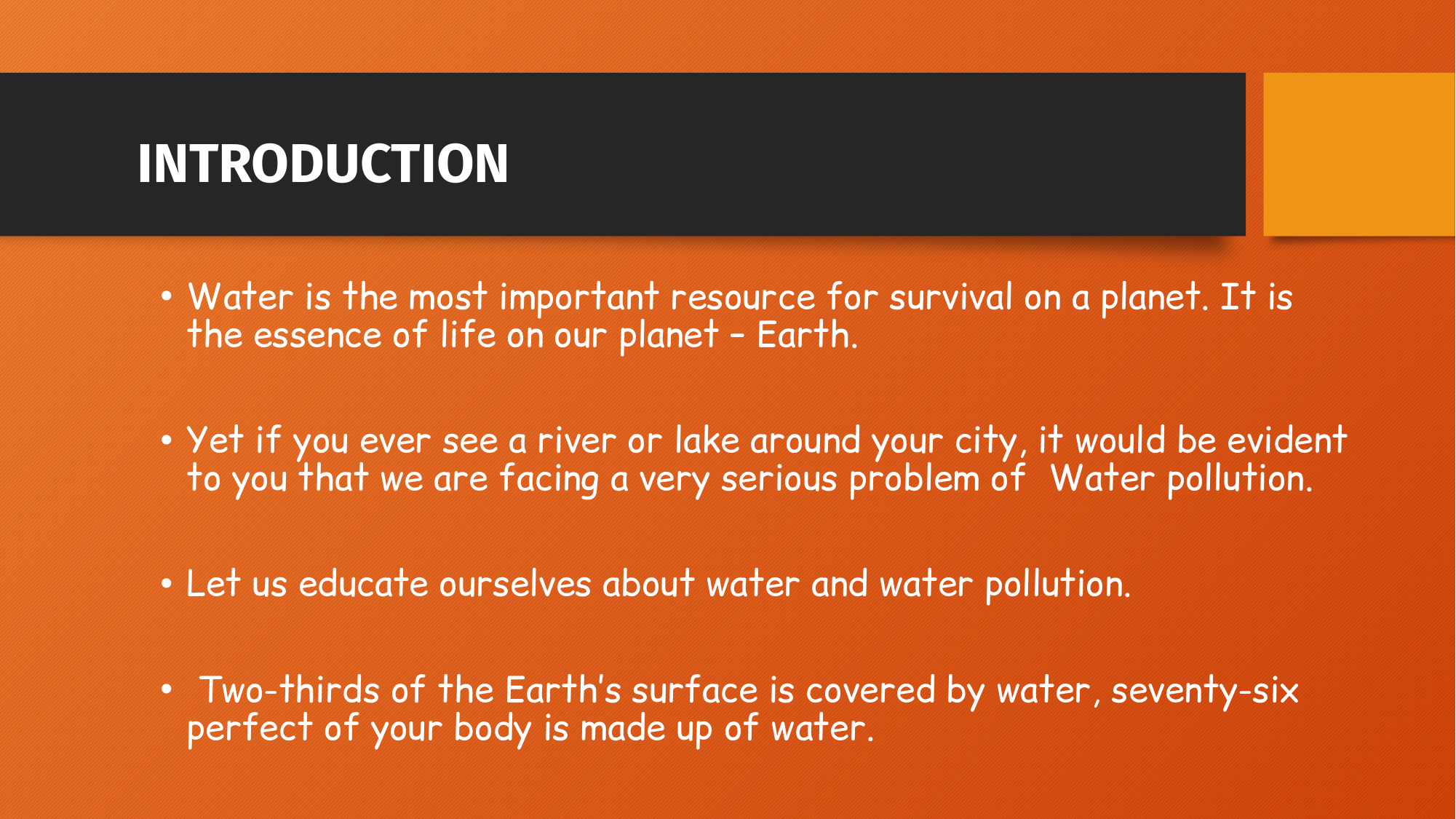

# INTRODUCTION
Water is the most important resource for survival on a planet. It is the essence of life on our planet – Earth.

Yet if you ever see a river or lake around your city, it would be evident to you that we are facing a very serious problem of  Water pollution.

Let us educate ourselves about water and water pollution.

 Two-thirds of the Earth’s surface is covered by water, seventy-six perfect of your body is made up of water.